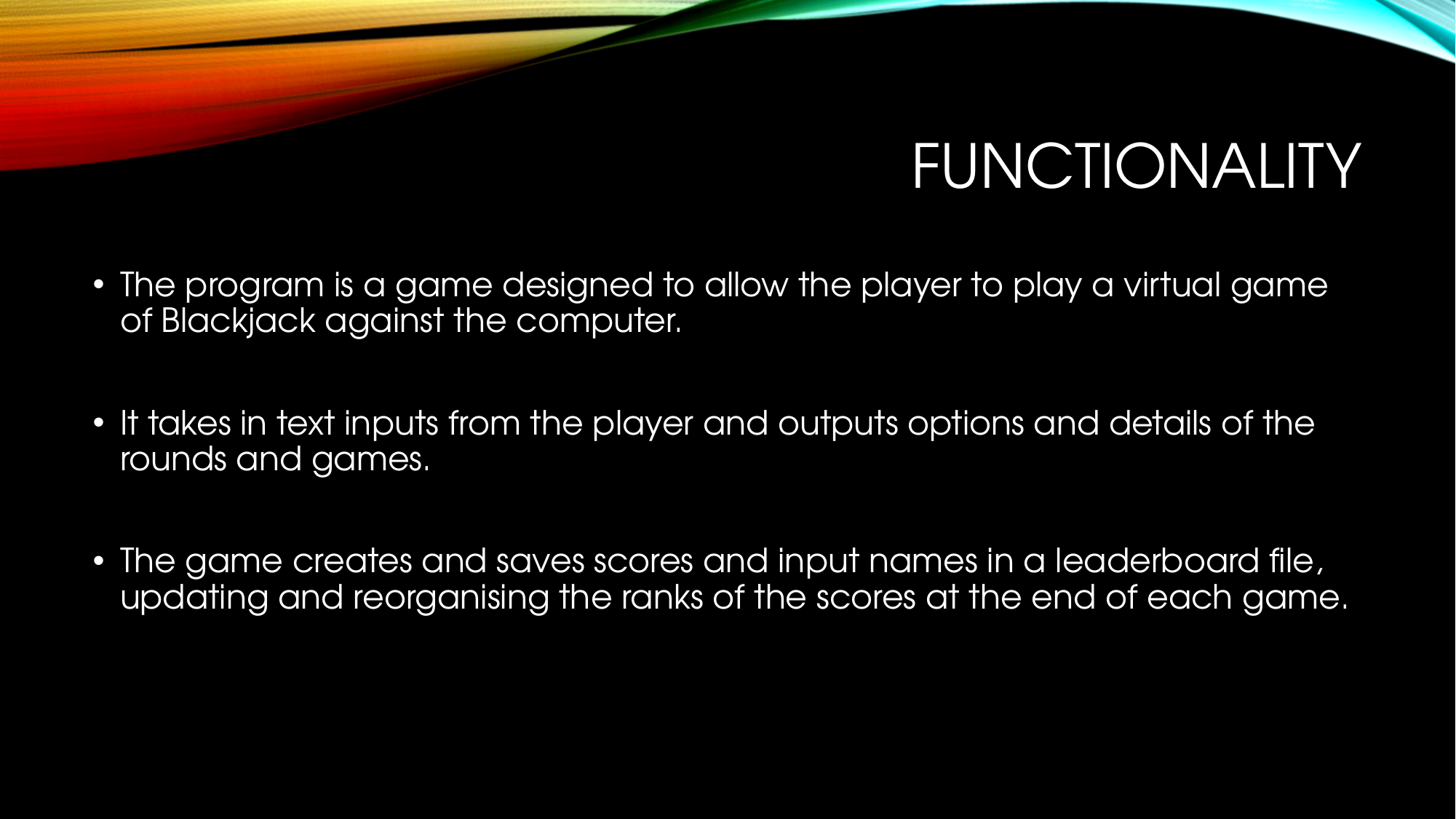

# functionality
The program is a game designed to allow the player to play a virtual game of Blackjack against the computer.

It takes in text inputs from the player and outputs options and details of the rounds and games.

The game creates and saves scores and input names in a leaderboard file, updating and reorganising the ranks of the scores at the end of each game.